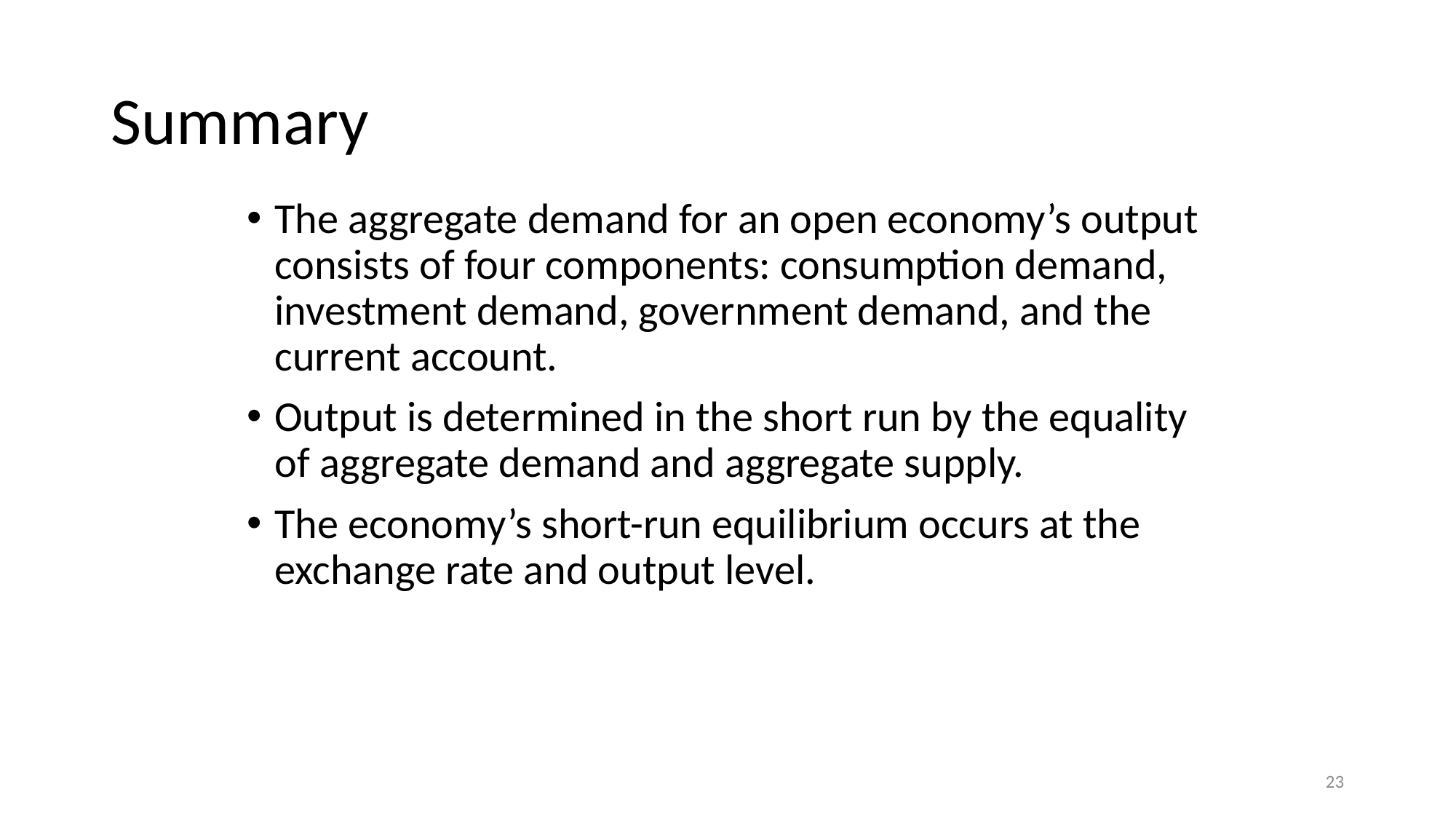

# Summary
The aggregate demand for an open economy’s output consists of four components: consumption demand, investment demand, government demand, and the current account.
Output is determined in the short run by the equality of aggregate demand and aggregate supply.
The economy’s short-run equilibrium occurs at the exchange rate and output level.
23